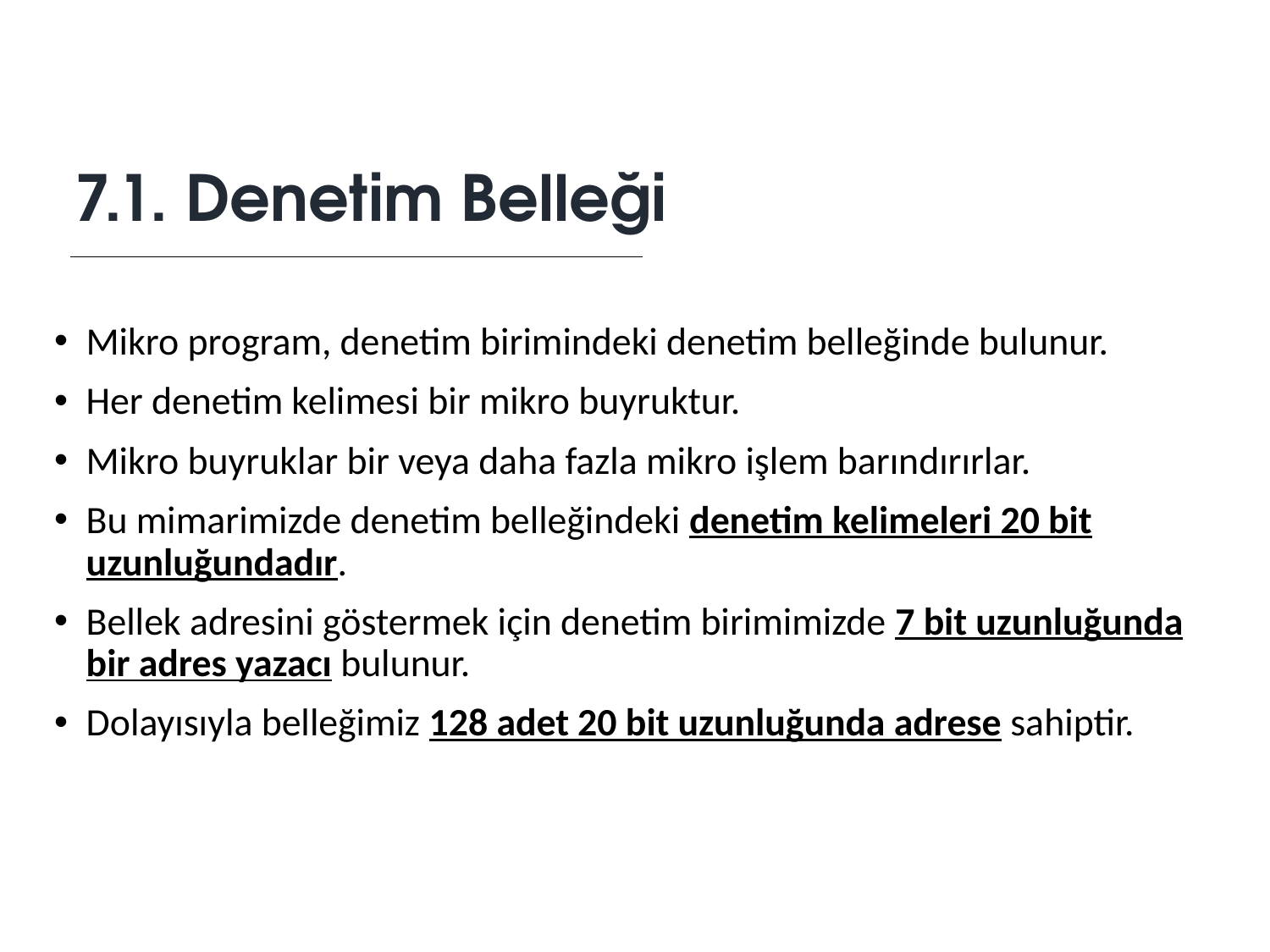

7.1. Denetim Belleği
Mikro program, denetim birimindeki denetim belleğinde bulunur.
Her denetim kelimesi bir mikro buyruktur.
Mikro buyruklar bir veya daha fazla mikro işlem barındırırlar.
Bu mimarimizde denetim belleğindeki denetim kelimeleri 20 bit uzunluğundadır.
Bellek adresini göstermek için denetim birimimizde 7 bit uzunluğunda bir adres yazacı bulunur.
Dolayısıyla belleğimiz 128 adet 20 bit uzunluğunda adrese sahiptir.